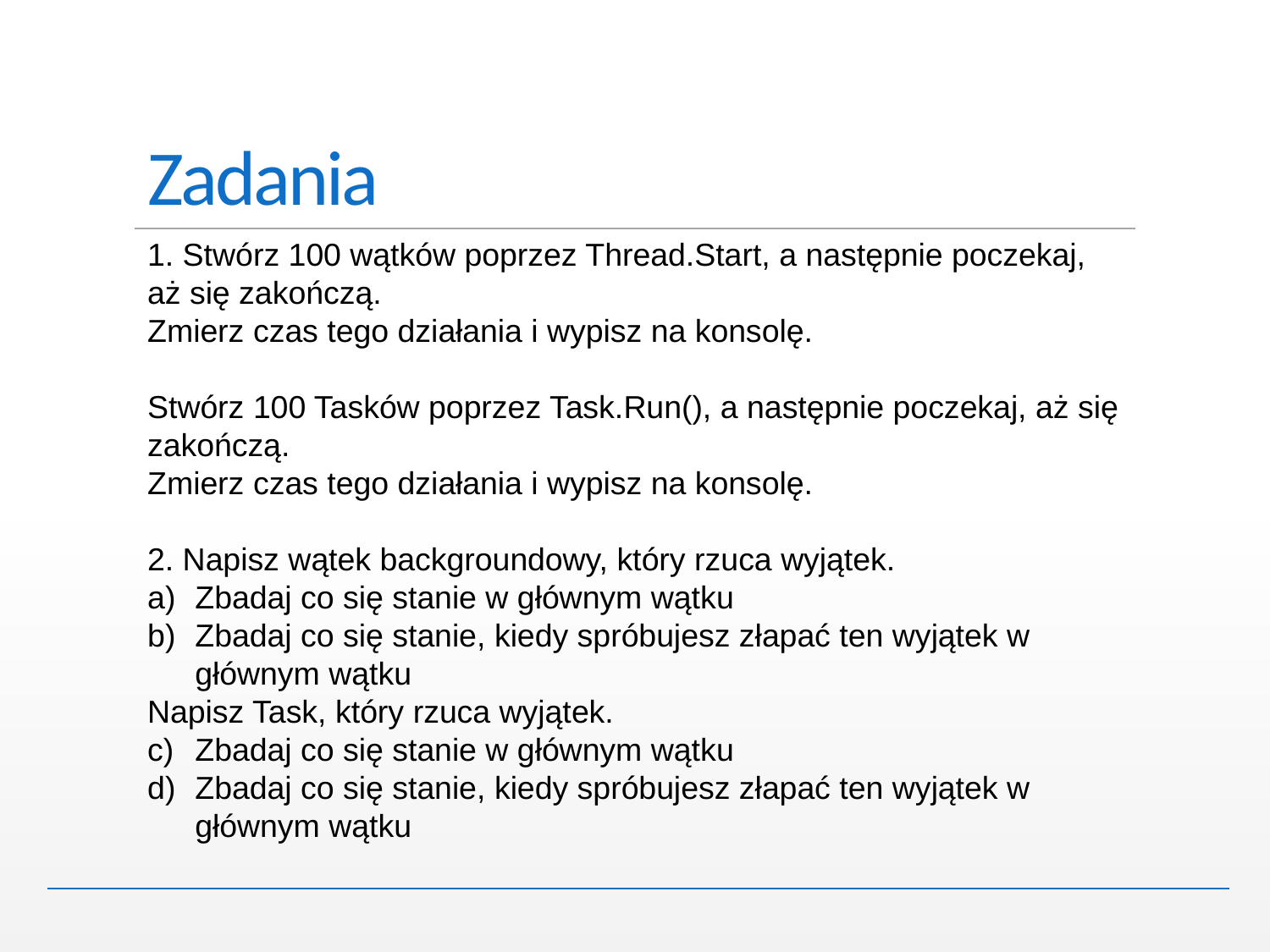

# Zadania
1. Stwórz 100 wątków poprzez Thread.Start, a następnie poczekaj, aż się zakończą.
Zmierz czas tego działania i wypisz na konsolę.

Stwórz 100 Tasków poprzez Task.Run(), a następnie poczekaj, aż się zakończą.
Zmierz czas tego działania i wypisz na konsolę.

2. Napisz wątek backgroundowy, który rzuca wyjątek.
Zbadaj co się stanie w głównym wątku
Zbadaj co się stanie, kiedy spróbujesz złapać ten wyjątek w głównym wątku
Napisz Task, który rzuca wyjątek.
Zbadaj co się stanie w głównym wątku
Zbadaj co się stanie, kiedy spróbujesz złapać ten wyjątek w głównym wątku